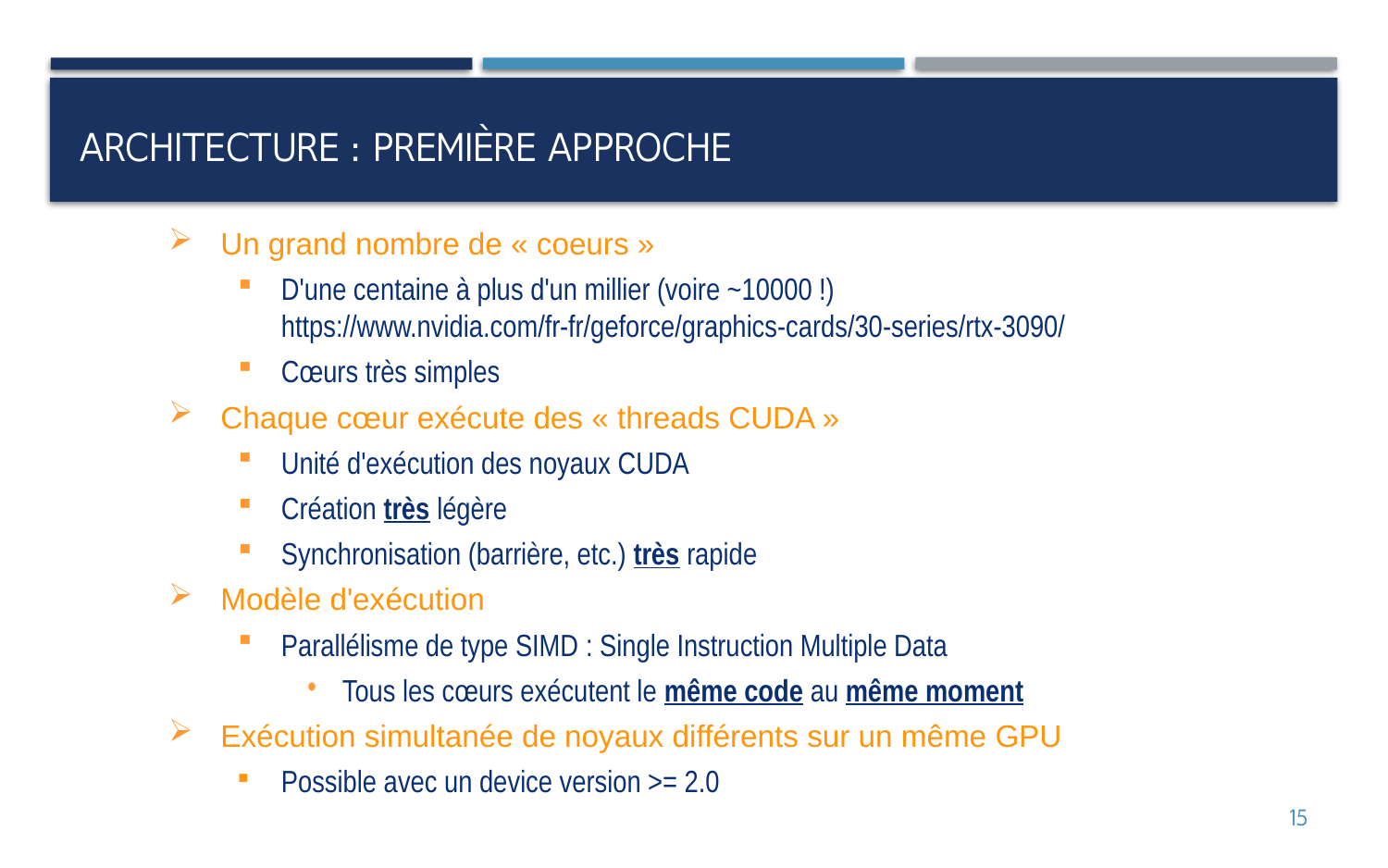

# Architecture : première approche
Un grand nombre de « coeurs »
D'une centaine à plus d'un millier (voire ~10000 !)
https://www.nvidia.com/fr-fr/geforce/graphics-cards/30-series/rtx-3090/
Cœurs très simples
Chaque cœur exécute des « threads CUDA »
Unité d'exécution des noyaux CUDA
Création très légère
Synchronisation (barrière, etc.) très rapide
Modèle d'exécution
Parallélisme de type SIMD : Single Instruction Multiple Data
Tous les cœurs exécutent le même code au même moment
Exécution simultanée de noyaux différents sur un même GPU
Possible avec un device version >= 2.0
15